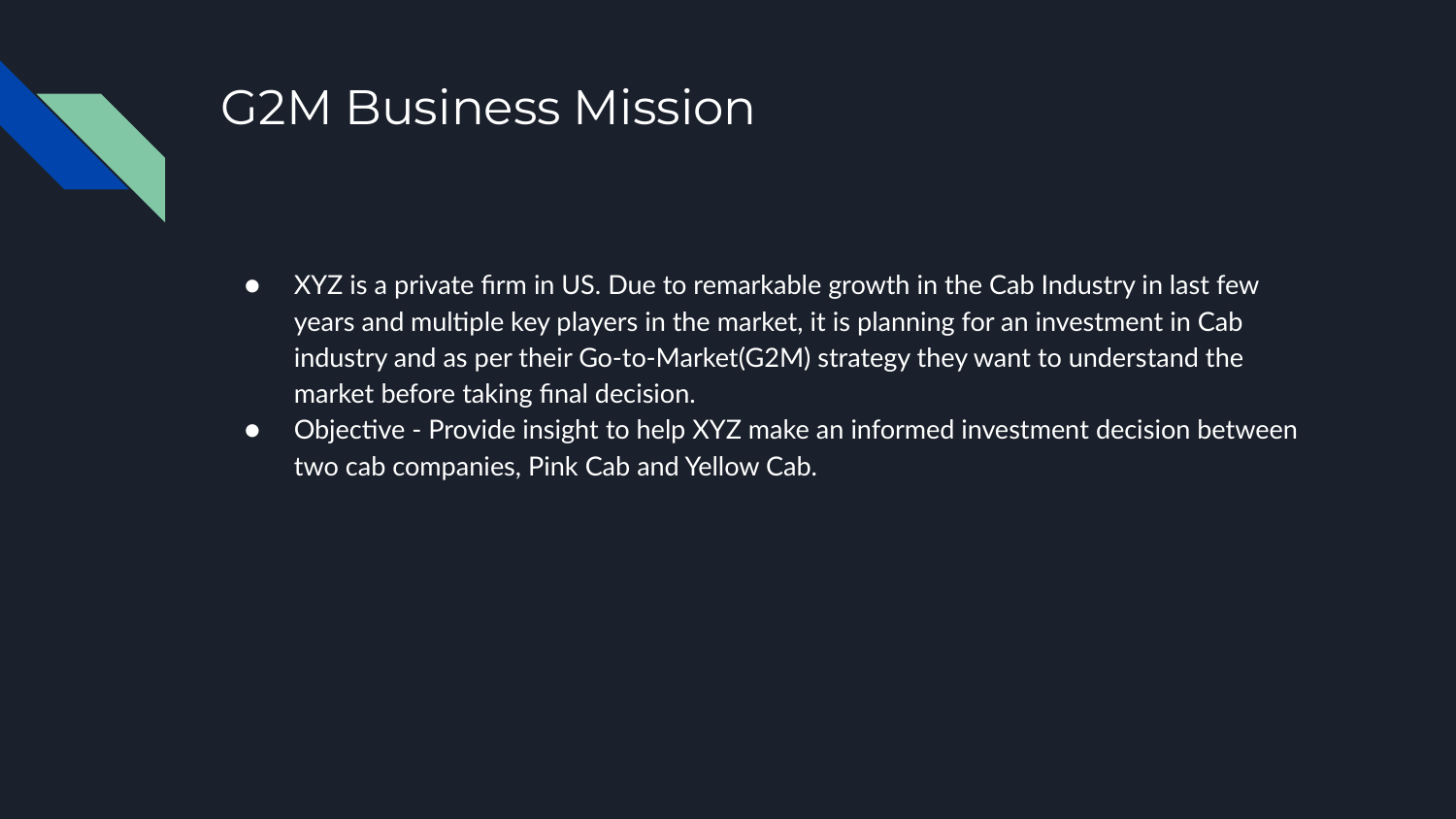

# G2M Business Mission
XYZ is a private firm in US. Due to remarkable growth in the Cab Industry in last few years and multiple key players in the market, it is planning for an investment in Cab industry and as per their Go-to-Market(G2M) strategy they want to understand the market before taking final decision.
Objective - Provide insight to help XYZ make an informed investment decision between two cab companies, Pink Cab and Yellow Cab.